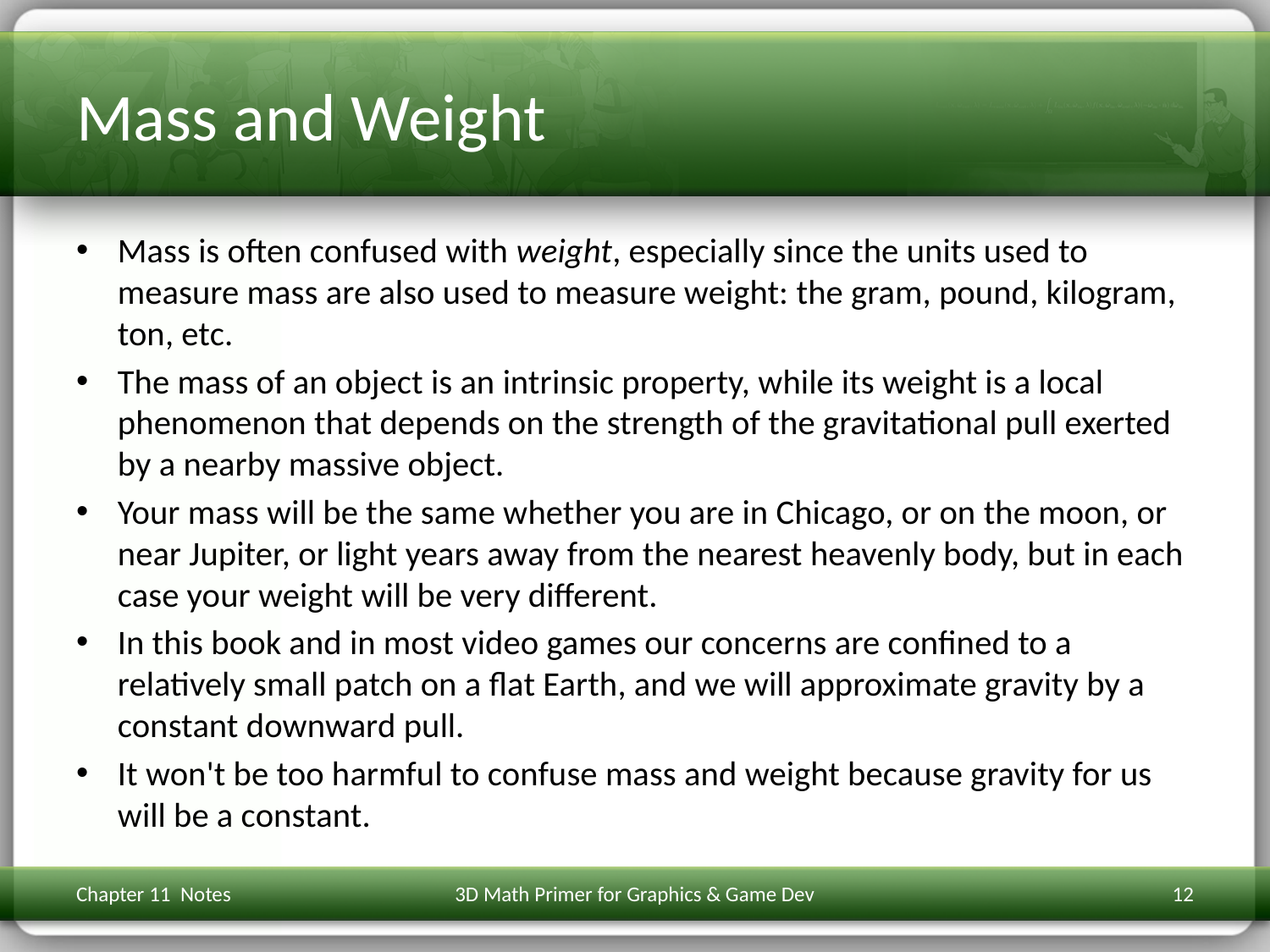

# Mass and Weight
Mass is often confused with weight, especially since the units used to measure mass are also used to measure weight: the gram, pound, kilogram, ton, etc.
The mass of an object is an intrinsic property, while its weight is a local phenomenon that depends on the strength of the gravitational pull exerted by a nearby massive object.
Your mass will be the same whether you are in Chicago, or on the moon, or near Jupiter, or light years away from the nearest heavenly body, but in each case your weight will be very different.
In this book and in most video games our concerns are confined to a relatively small patch on a flat Earth, and we will approximate gravity by a constant downward pull.
It won't be too harmful to confuse mass and weight because gravity for us will be a constant.
Chapter 11  Notes
3D Math Primer for Graphics & Game Dev
12